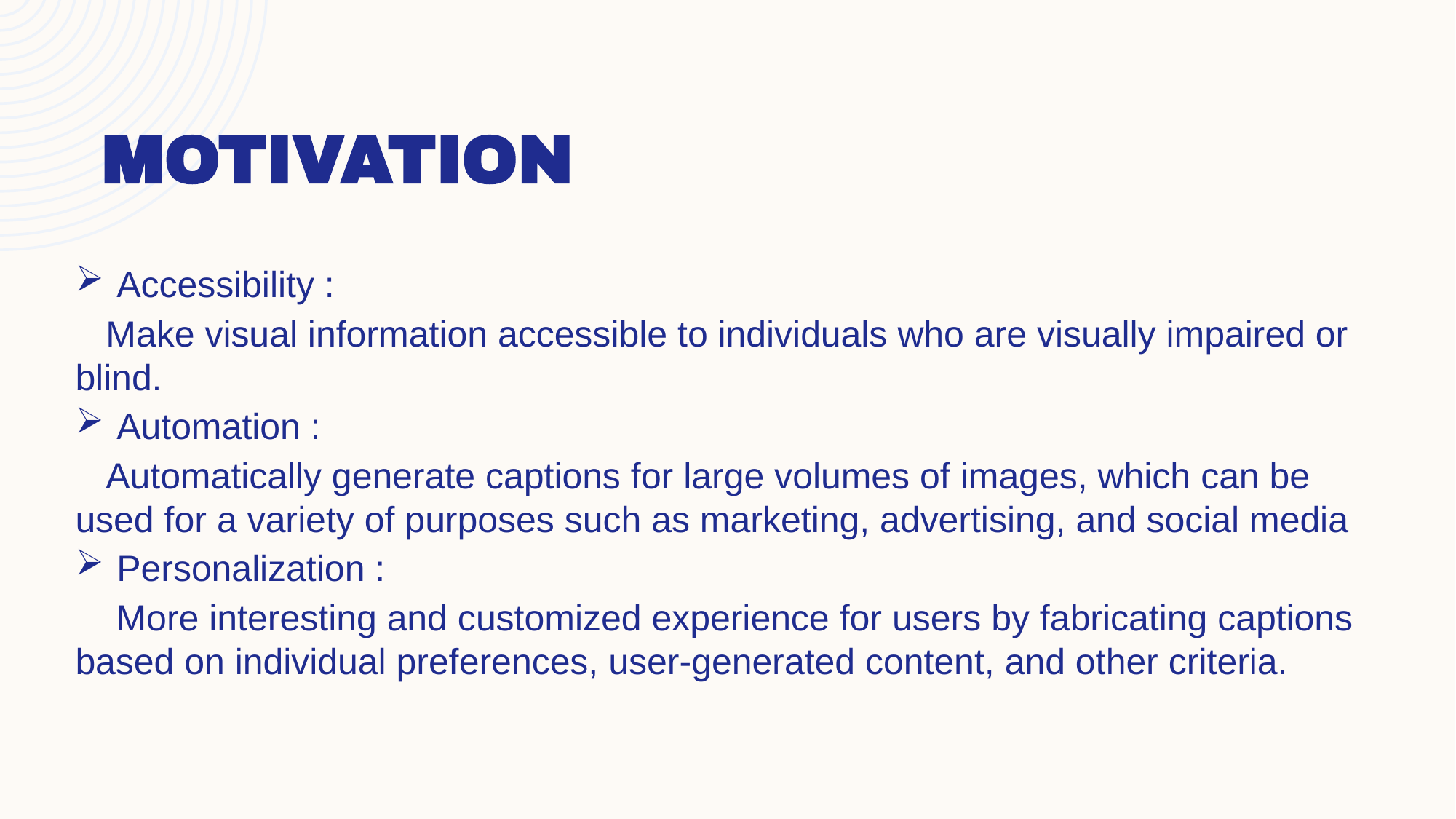

# MOTIVATION
Accessibility :
   Make visual information accessible to individuals who are visually impaired or blind.
Automation :
   Automatically generate captions for large volumes of images, which can be used for a variety of purposes such as marketing, advertising, and social media
Personalization :
    More interesting and customized experience for users by fabricating captions based on individual preferences, user-generated content, and other criteria.